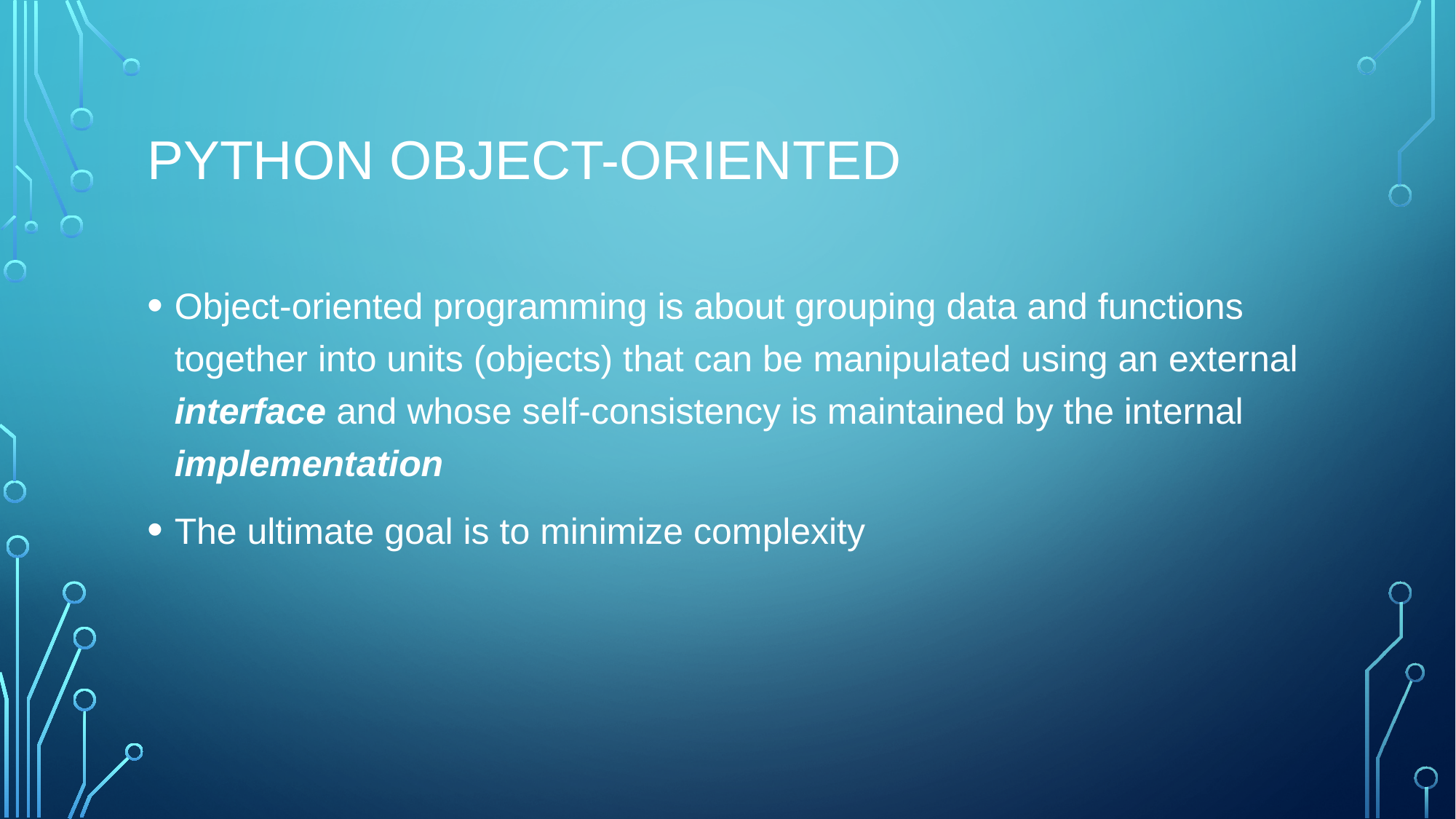

# Python Object-Oriented
Object-oriented programming is about grouping data and functions together into units (objects) that can be manipulated using an external interface and whose self-consistency is maintained by the internal implementation
The ultimate goal is to minimize complexity